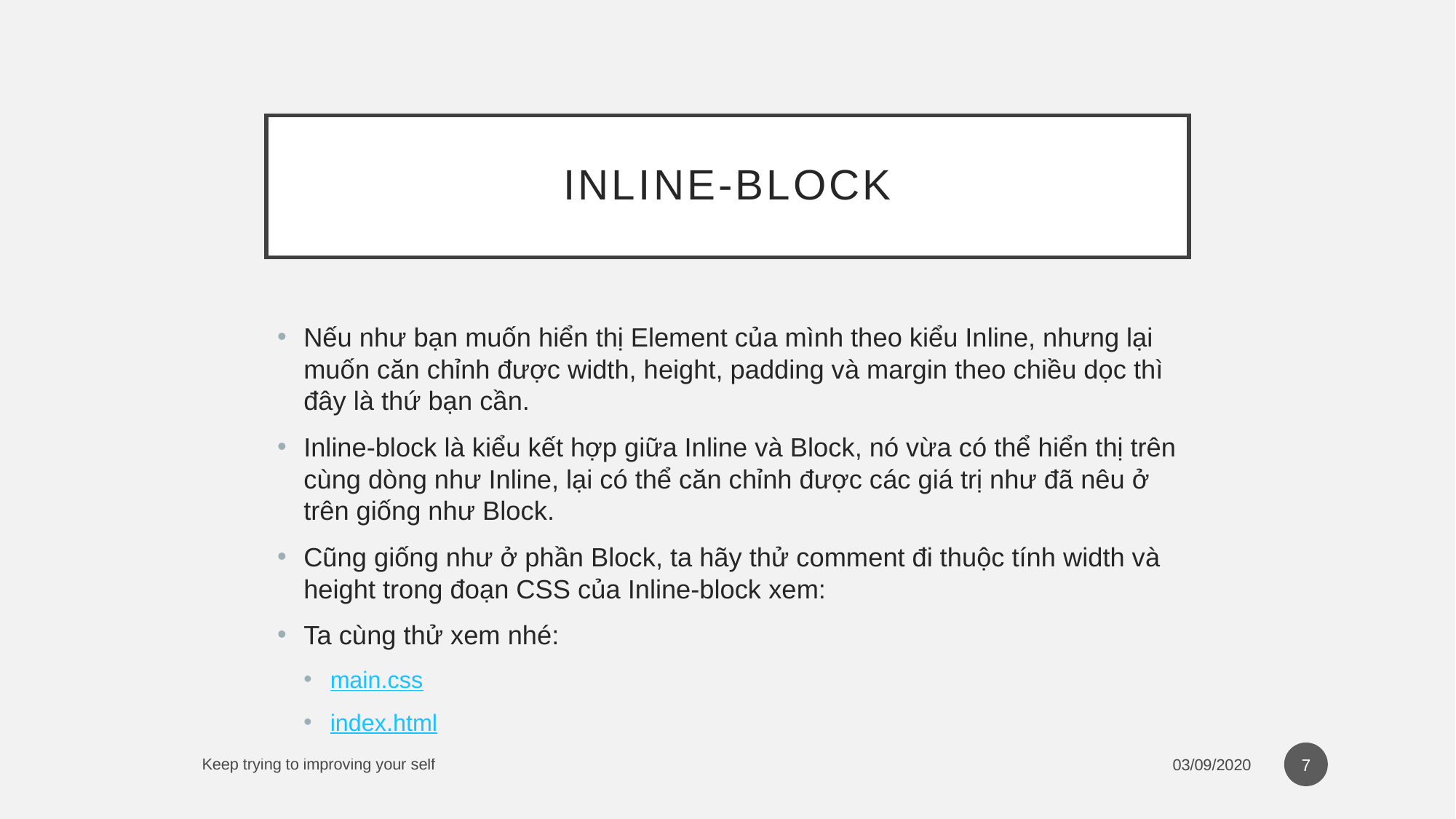

# Inline-block
Nếu như bạn muốn hiển thị Element của mình theo kiểu Inline, nhưng lại muốn căn chỉnh được width, height, padding và margin theo chiều dọc thì đây là thứ bạn cần.
Inline-block là kiểu kết hợp giữa Inline và Block, nó vừa có thể hiển thị trên cùng dòng như Inline, lại có thể căn chỉnh được các giá trị như đã nêu ở trên giống như Block.
Cũng giống như ở phần Block, ta hãy thử comment đi thuộc tính width và height trong đoạn CSS của Inline-block xem:
Ta cùng thử xem nhé:
main.css
index.html
7
Keep trying to improving your self
03/09/2020